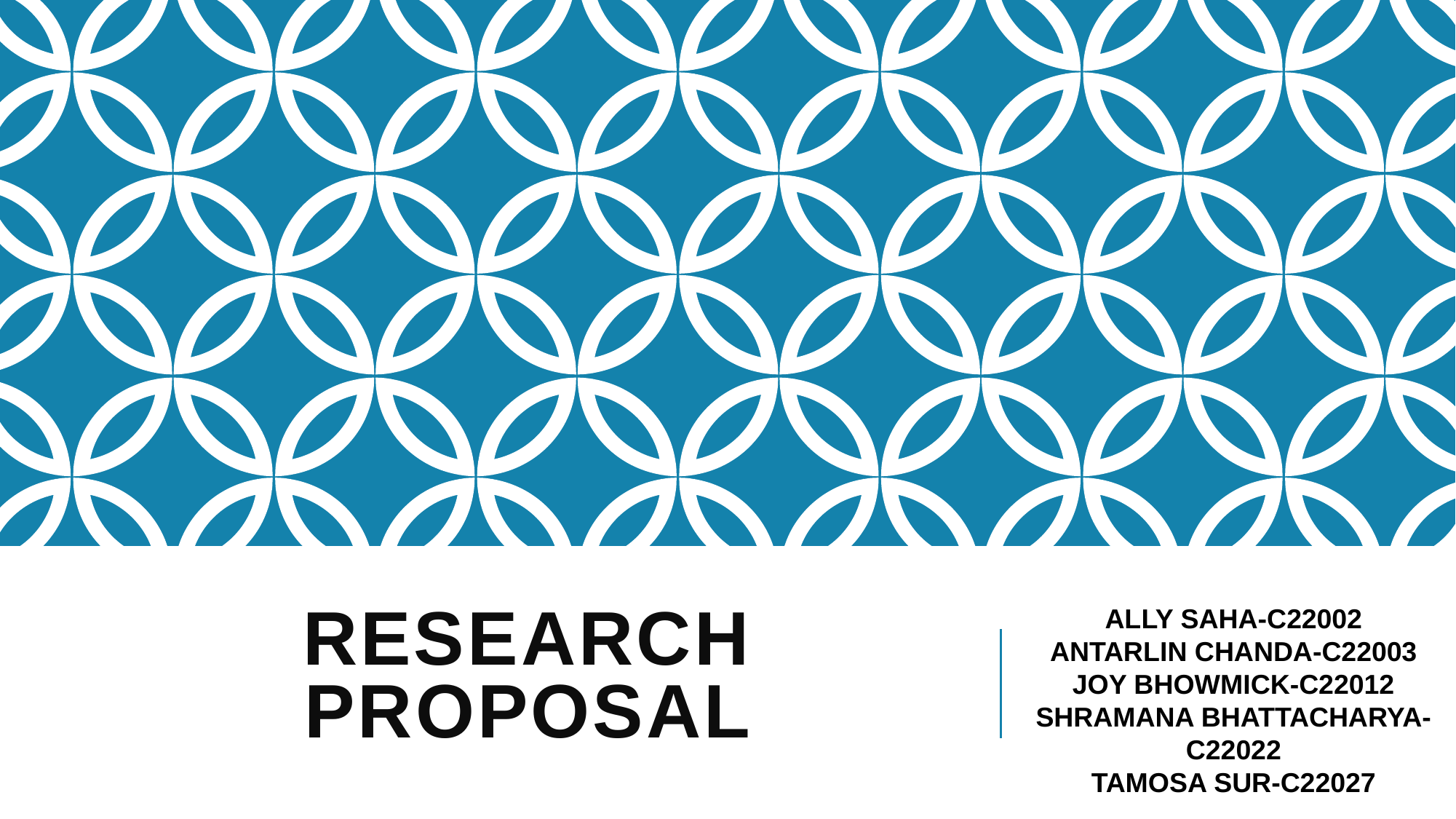

# Research Proposal
ALLY SAHA-C22002
ANTARLIN CHANDA-C22003
JOY BHOWMICK-C22012
SHRAMANA BHATTACHARYA-C22022
TAMOSA SUR-C22027